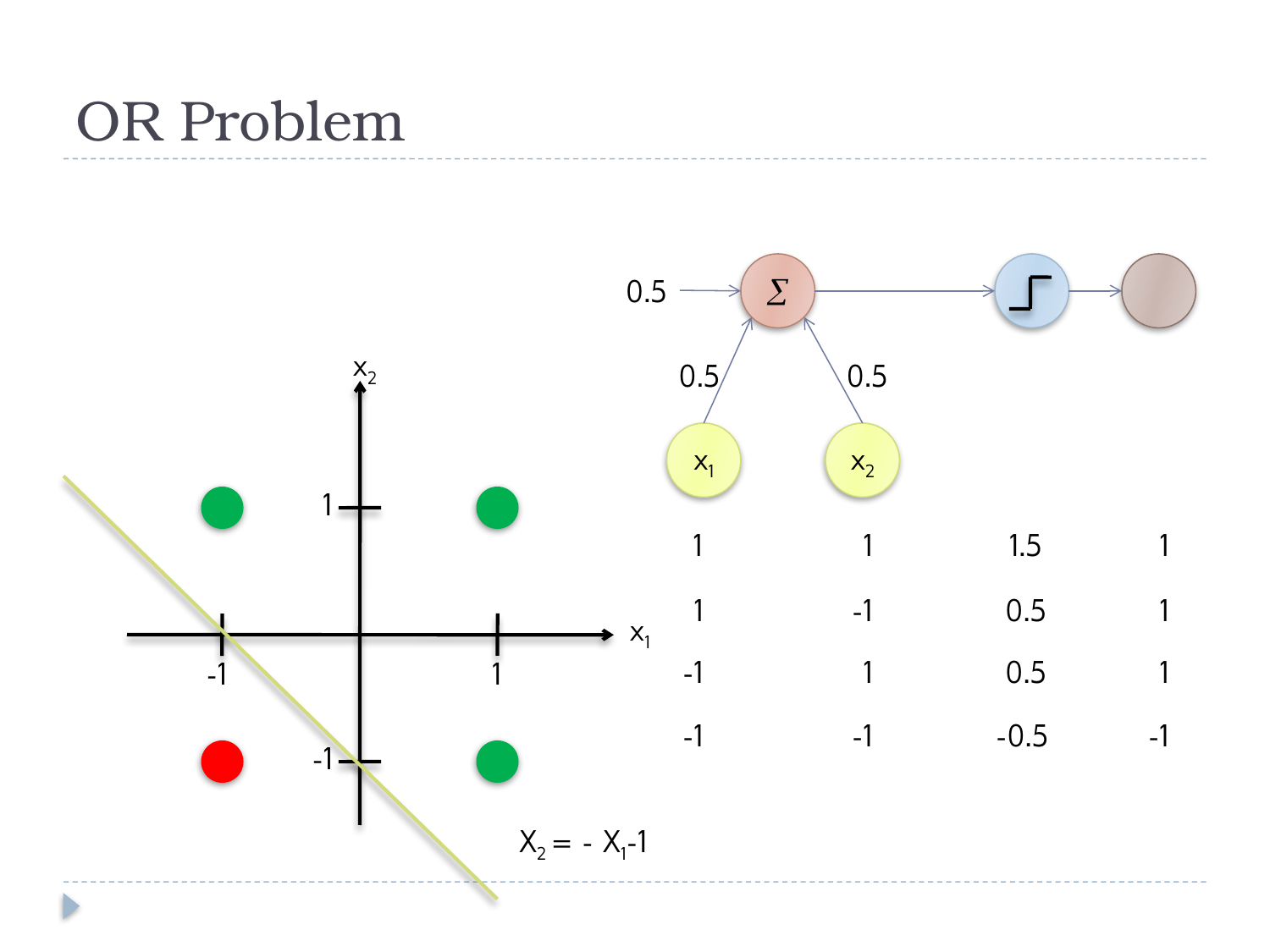

# OR Problem
∑

0.5
0.5
0.5
x2
x1
x2
1

1
1
1.5
1
1
-1
0.5
1
-1
1
0.5
1
-1
-1
-0.5
-1
x1
-1
1
-1

X2 = - X1-1